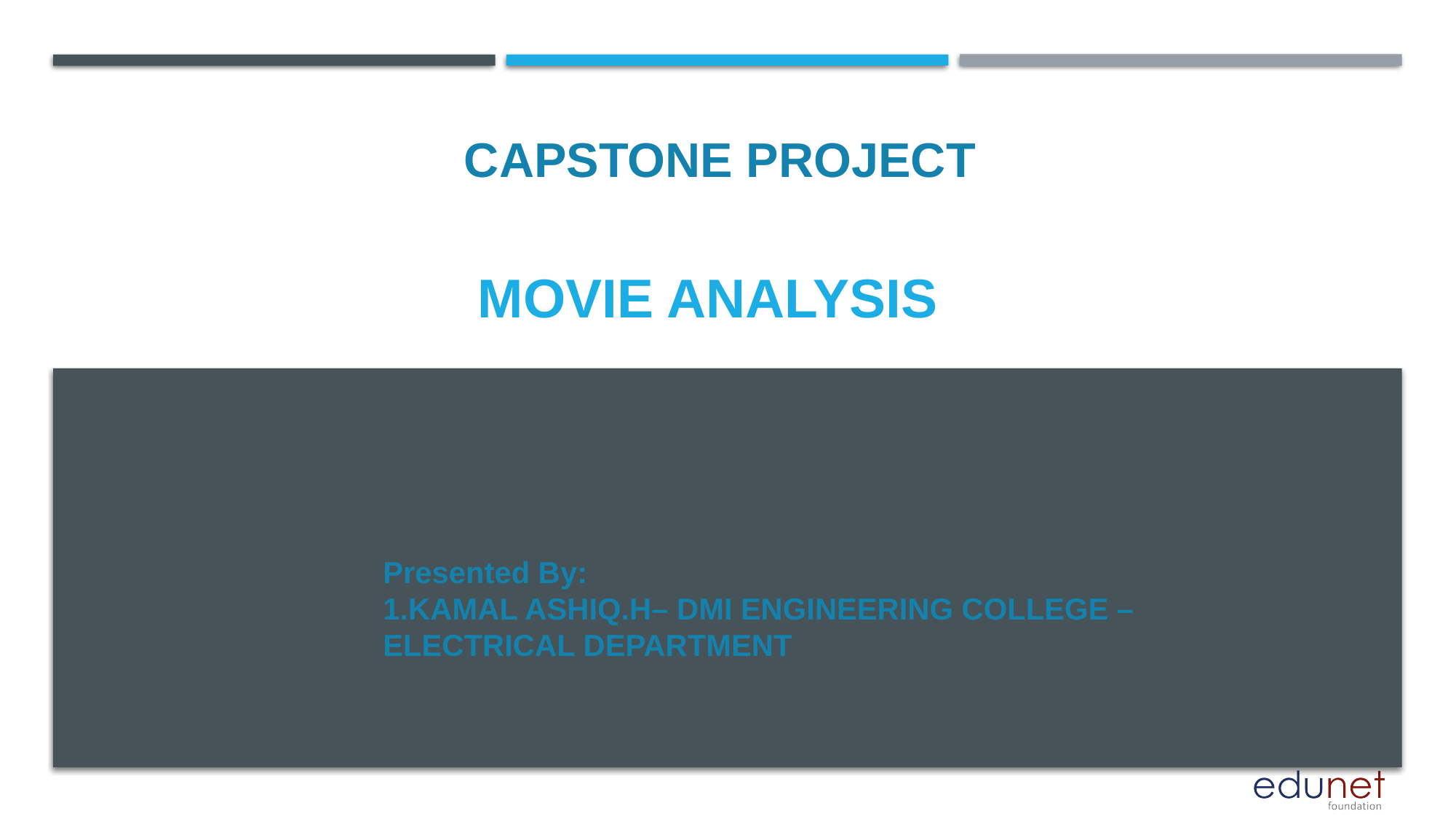

CAPSTONE PROJECT
# Movie analysis
Presented By:
1.KAMAL ASHIQ.H– DMI ENGINEERING COLLEGE – ELECTRICAL DEPARTMENT